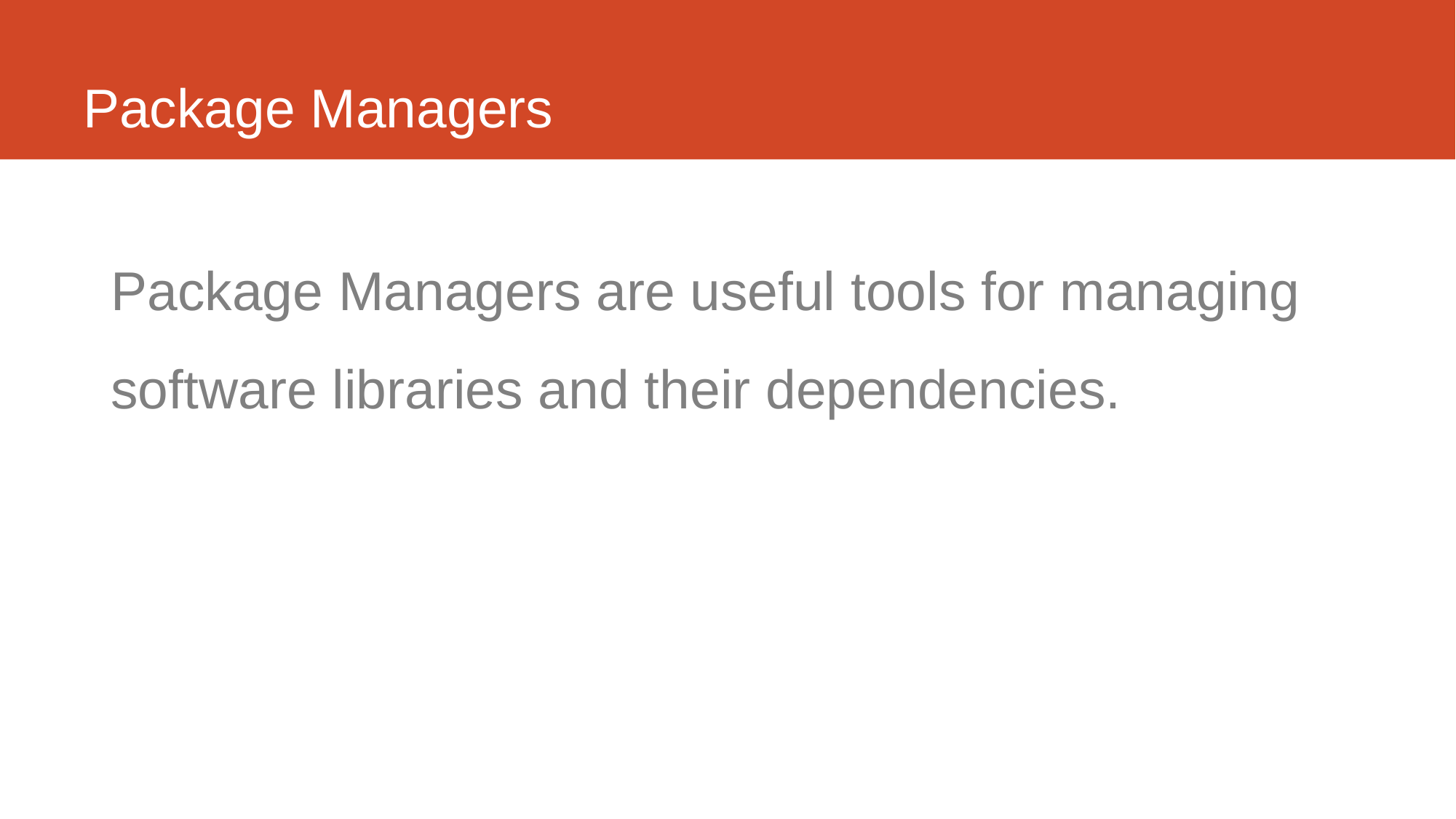

# Package Managers
Package Managers are useful tools for managing software libraries and their dependencies.